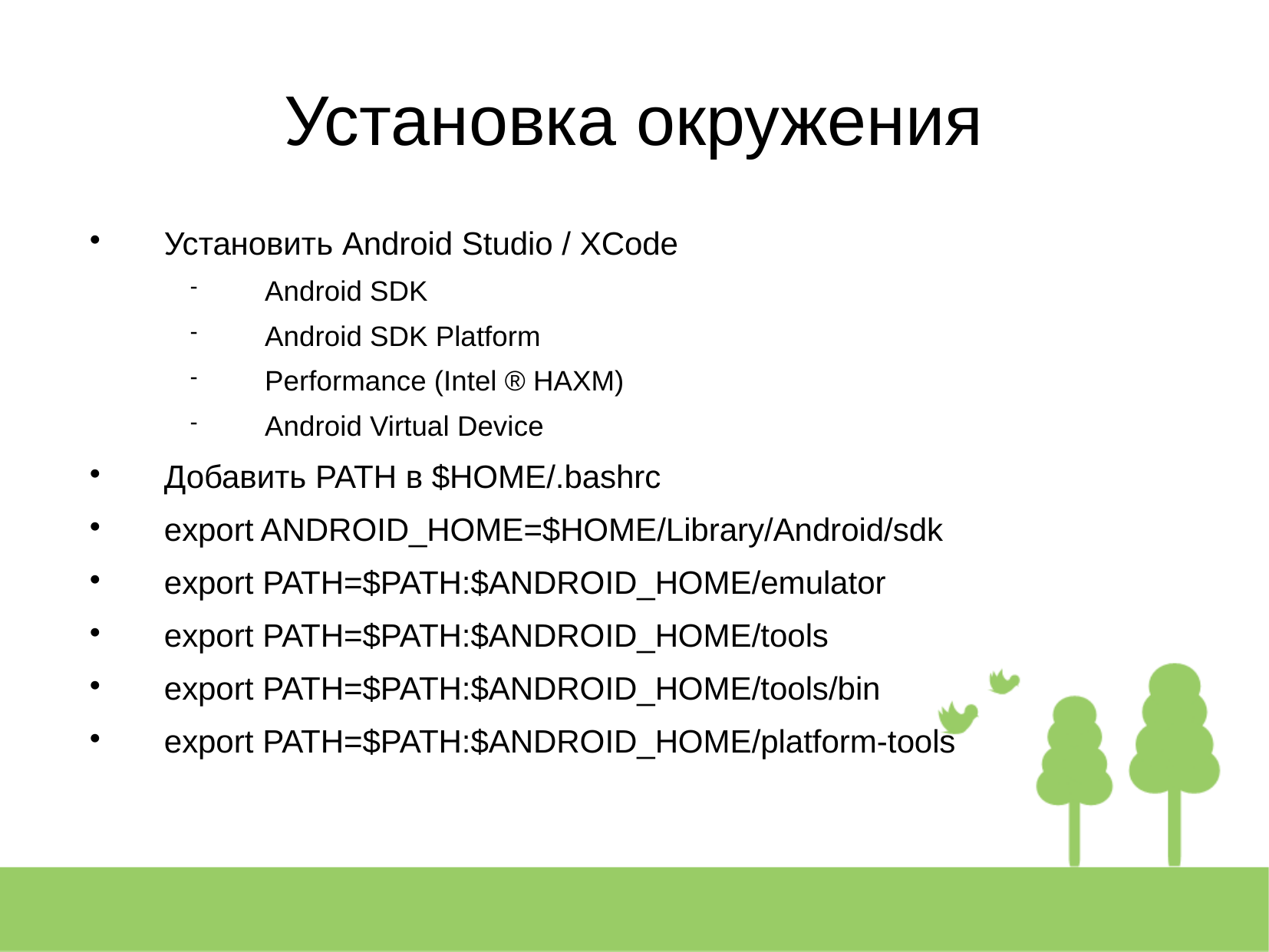

Установка окружения
Установить Android Studio / XCode
Android SDK
Android SDK Platform
Performance (Intel ® HAXM)
Android Virtual Device
Добавить PATH в $HOME/.bashrc
export ANDROID_HOME=$HOME/Library/Android/sdk
export PATH=$PATH:$ANDROID_HOME/emulator
export PATH=$PATH:$ANDROID_HOME/tools
export PATH=$PATH:$ANDROID_HOME/tools/bin
export PATH=$PATH:$ANDROID_HOME/platform-tools